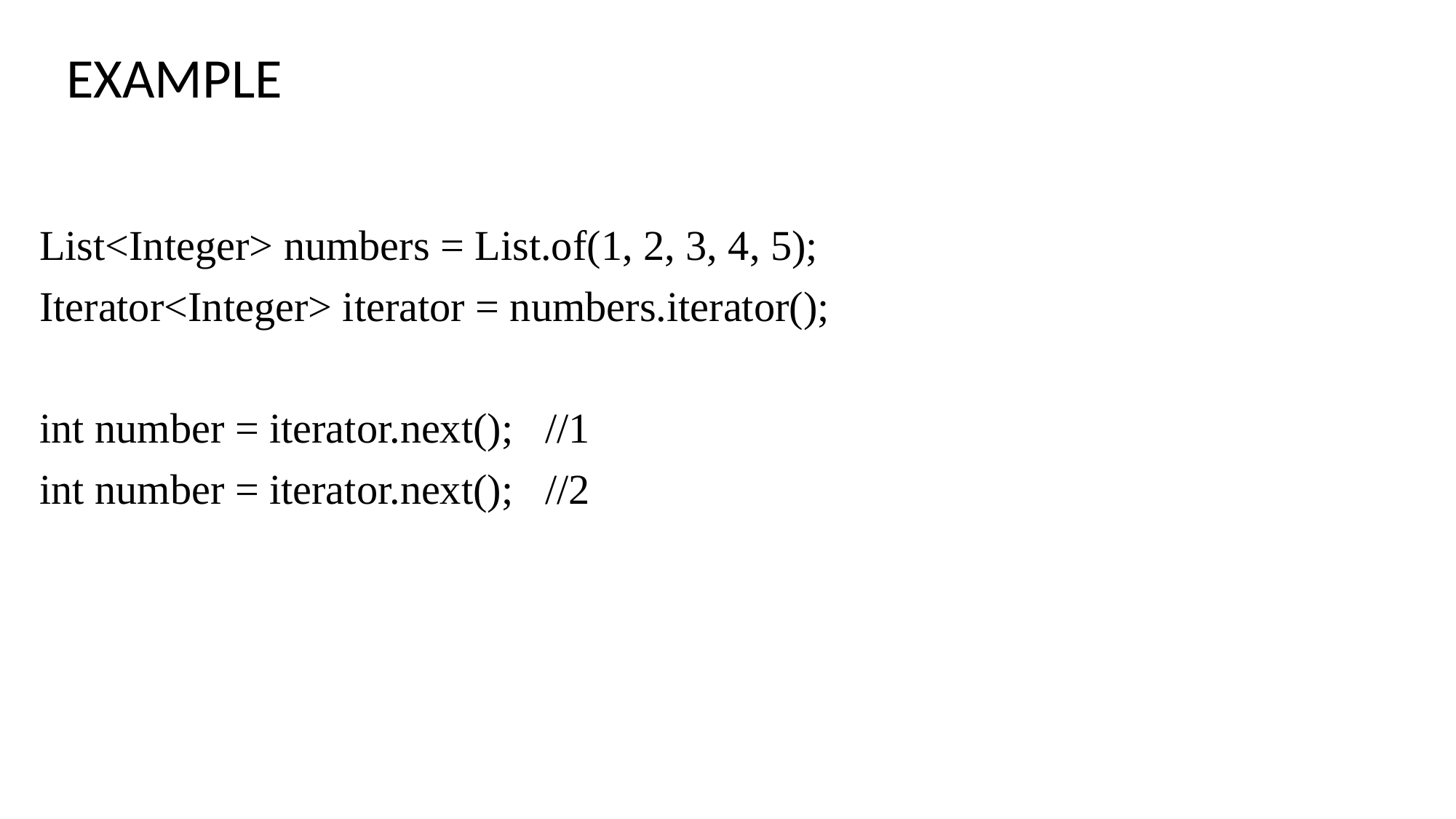

# EXAMPLE
List<Integer> numbers = List.of(1, 2, 3, 4, 5);
Iterator<Integer> iterator = numbers.iterator();

int number = iterator.next();   //1
int number = iterator.next();   //2